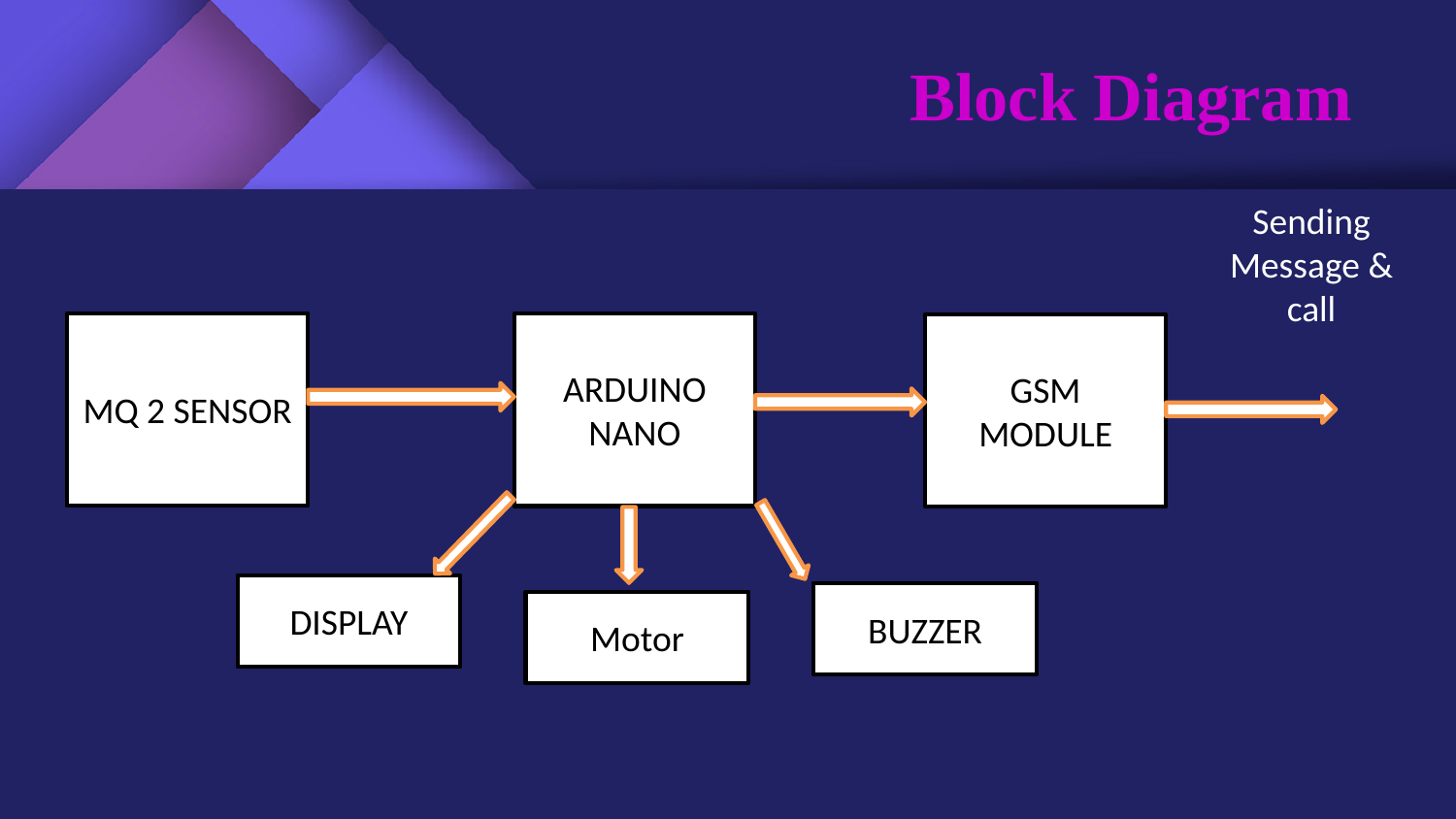

# Block Diagram
Sending Message & call
MQ 2 SENSOR
ARDUINO NANO
GSM MODULE

DISPLAY
BUZZER
Motor